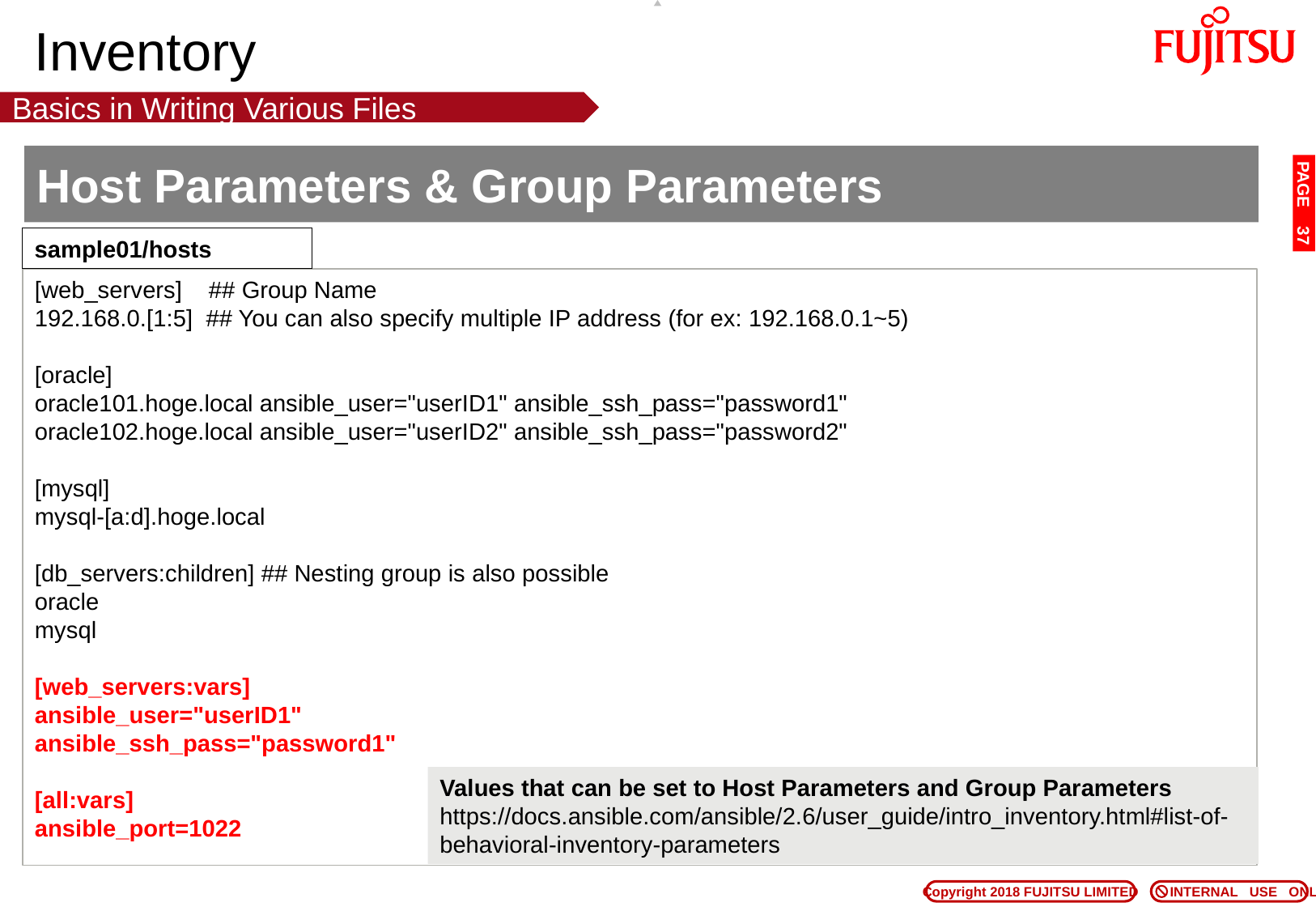

# Inventory
Basics in Writing Various Files
Host Parameters & Group Parameters
PAGE    37
sample01/hosts
[web_servers]    ## Group Name
192.168.0.[1:5]  ## You can also specify multiple IP address (for ex: 192.168.0.1~5)

[oracle]
oracle101.hoge.local ansible_user="userID1" ansible_ssh_pass="password1"
oracle102.hoge.local ansible_user="userID2" ansible_ssh_pass="password2"

[mysql]
mysql-[a:d].hoge.local

[db_servers:children] ## Nesting group is also possible
oracle
mysql

[web_servers:vars]
ansible_user="userID1"
ansible_ssh_pass="password1"

[all:vars]
ansible_port=1022
Values that can be set to Host Parameters and Group Parameters
https://docs.ansible.com/ansible/2.6/user_guide/intro_inventory.html#list-of-behavioral-inventory-parameters